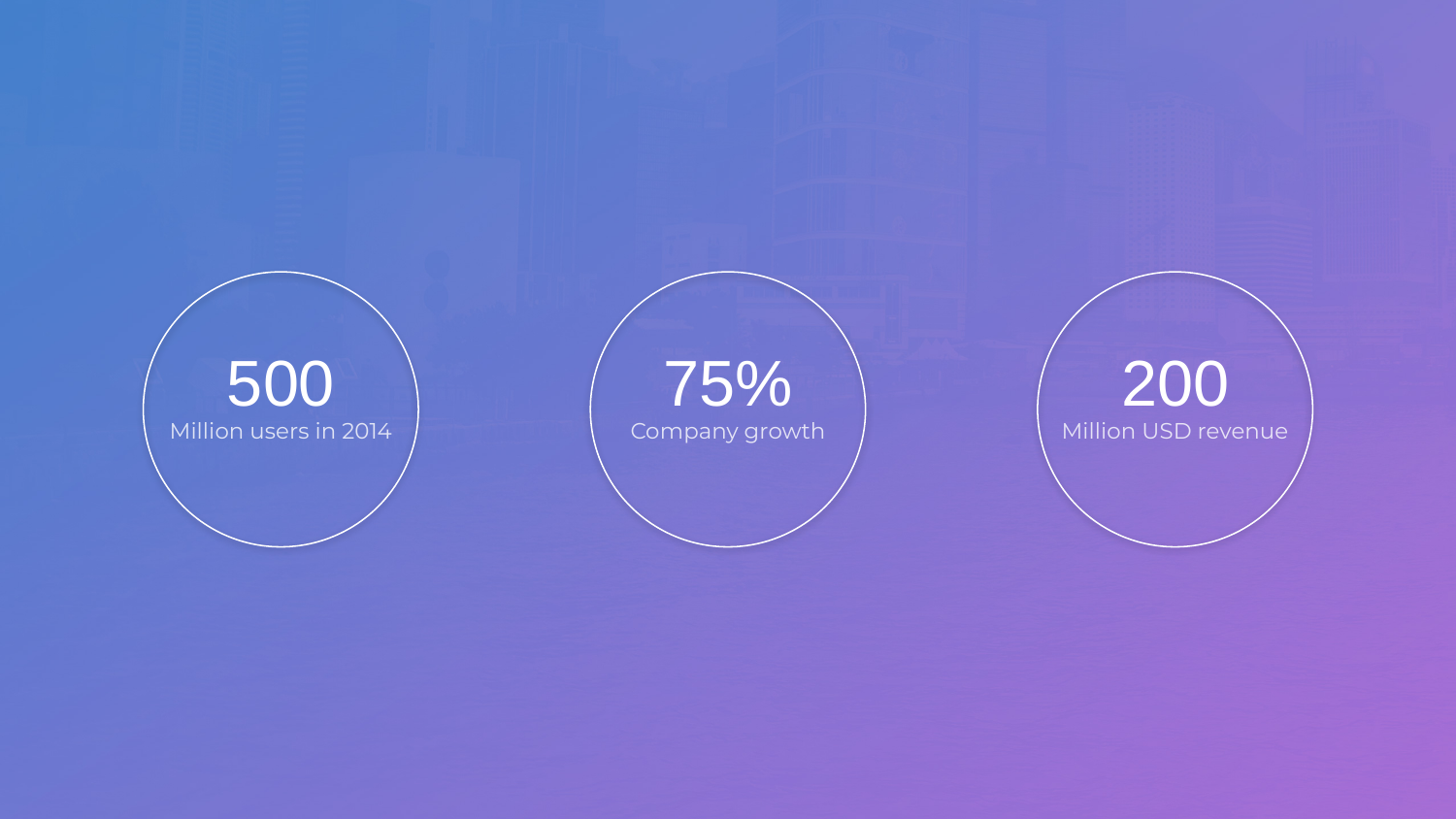

500
75%
200
Million users in 2014
Company growth
Million USD revenue